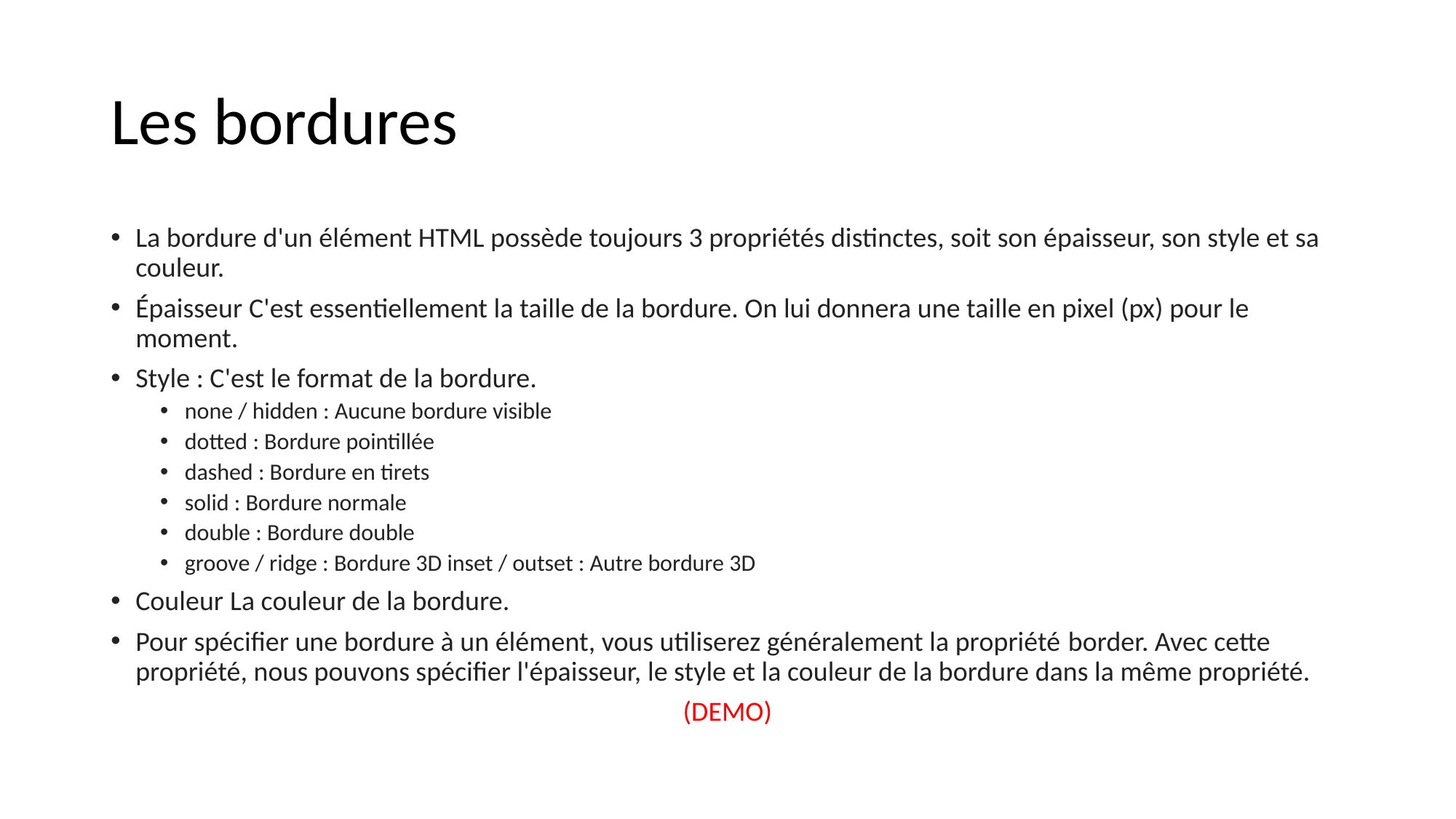

# Les bordures
La bordure d'un élément HTML possède toujours 3 propriétés distinctes, soit son épaisseur, son style et sa couleur.
Épaisseur C'est essentiellement la taille de la bordure. On lui donnera une taille en pixel (px) pour le moment.
Style : C'est le format de la bordure.
none / hidden : Aucune bordure visible
dotted : Bordure pointillée
dashed : Bordure en tirets
solid : Bordure normale
double : Bordure double
groove / ridge : Bordure 3D inset / outset : Autre bordure 3D
Couleur La couleur de la bordure.
Pour spécifier une bordure à un élément, vous utiliserez généralement la propriété border. Avec cette propriété, nous pouvons spécifier l'épaisseur, le style et la couleur de la bordure dans la même propriété.
(DEMO)